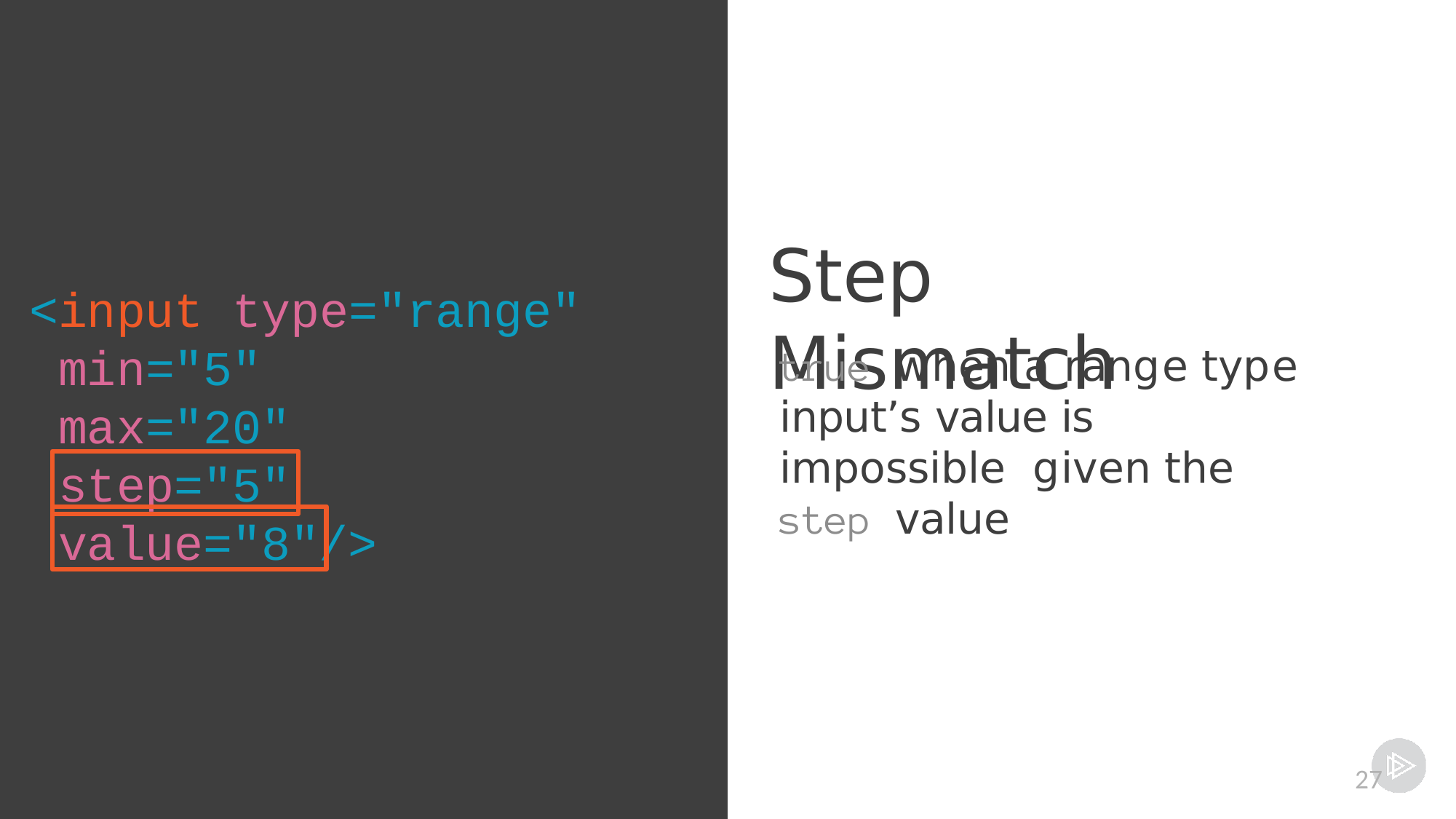

# Step Mismatch
<input type="range"
min="5"  max="20"  step="5"  value="8"/>
true when a range type  input’s value is impossible  given the step value

27